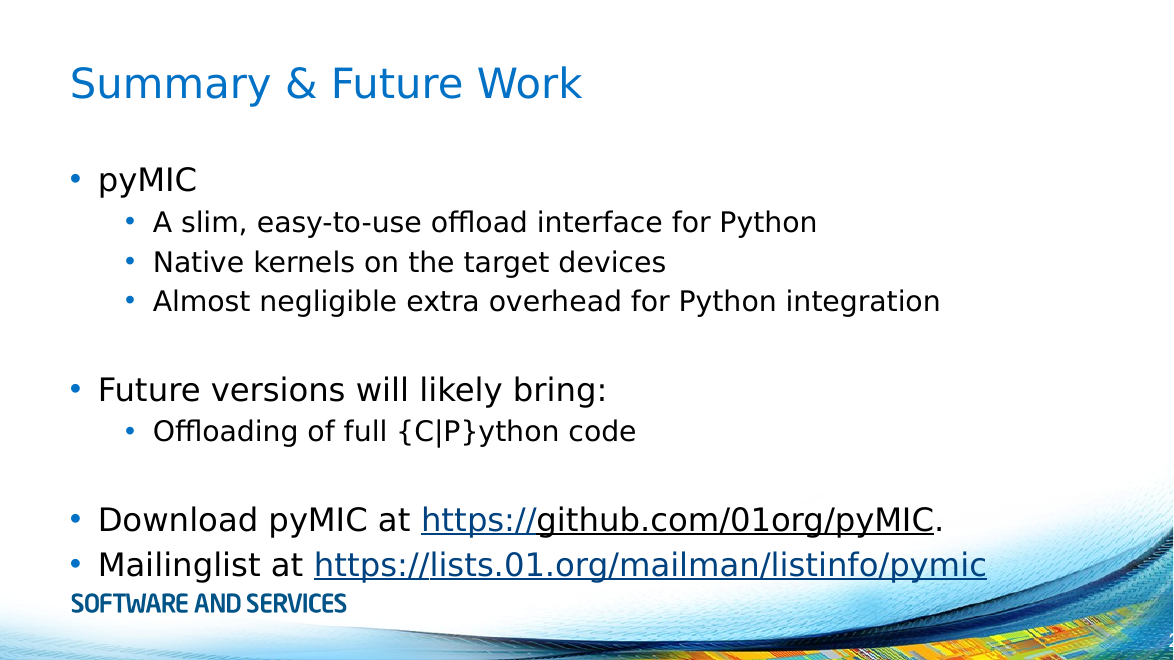

# Summary & Future Work
pyMIC
A slim, easy-to-use offload interface for Python
Native kernels on the target devices
Almost negligible extra overhead for Python integration

Future versions will likely bring:
Offloading of full {C|P}ython code

Download pyMIC at https://github.com/01org/pyMIC.
Mailinglist at https://lists.01.org/mailman/listinfo/pymic